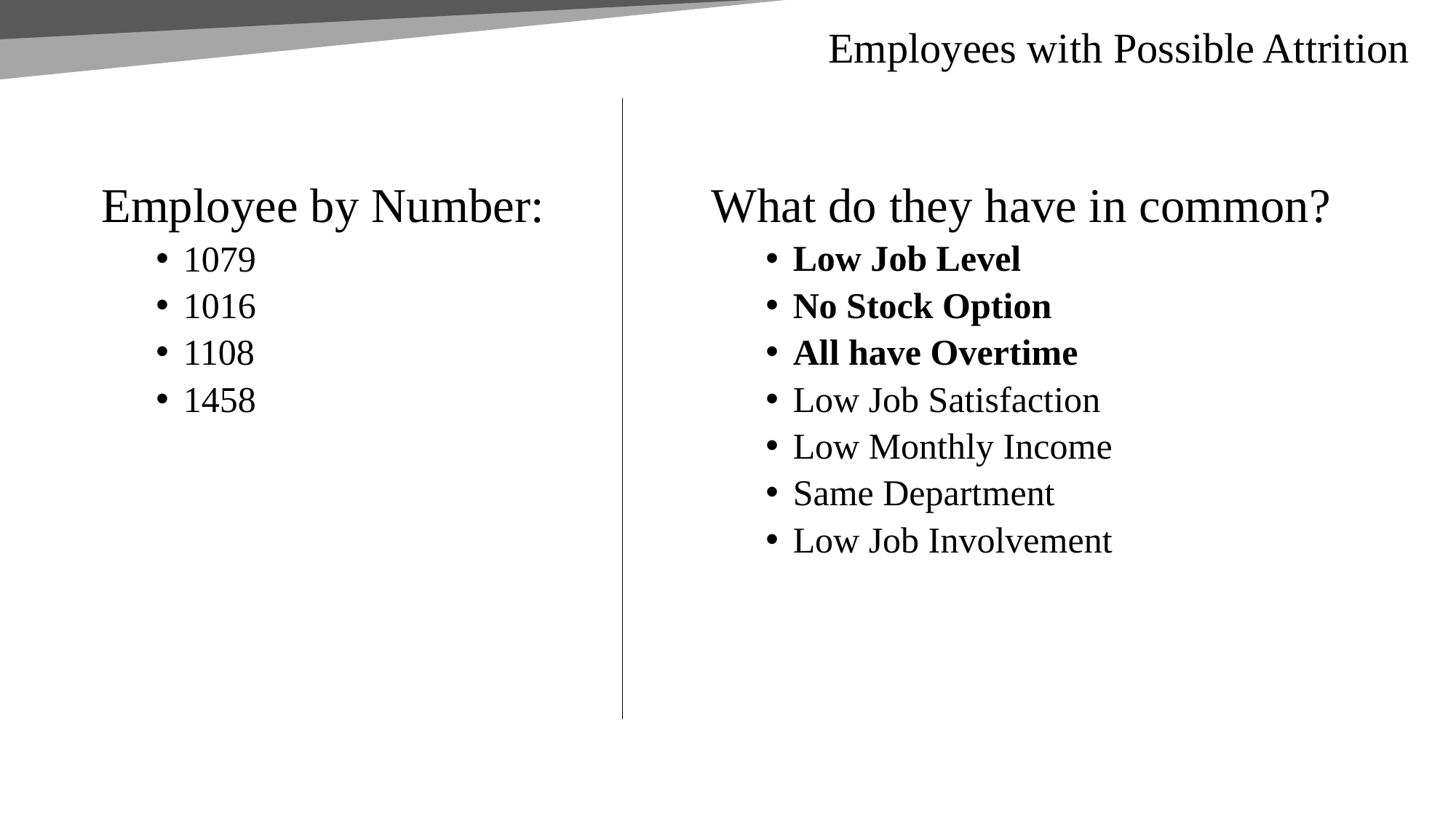

# Employees with Possible Attrition
Employee by Number:
1079
1016
1108
1458
What do they have in common?
Low Job Level
No Stock Option
All have Overtime
Low Job Satisfaction
Low Monthly Income
Same Department
Low Job Involvement